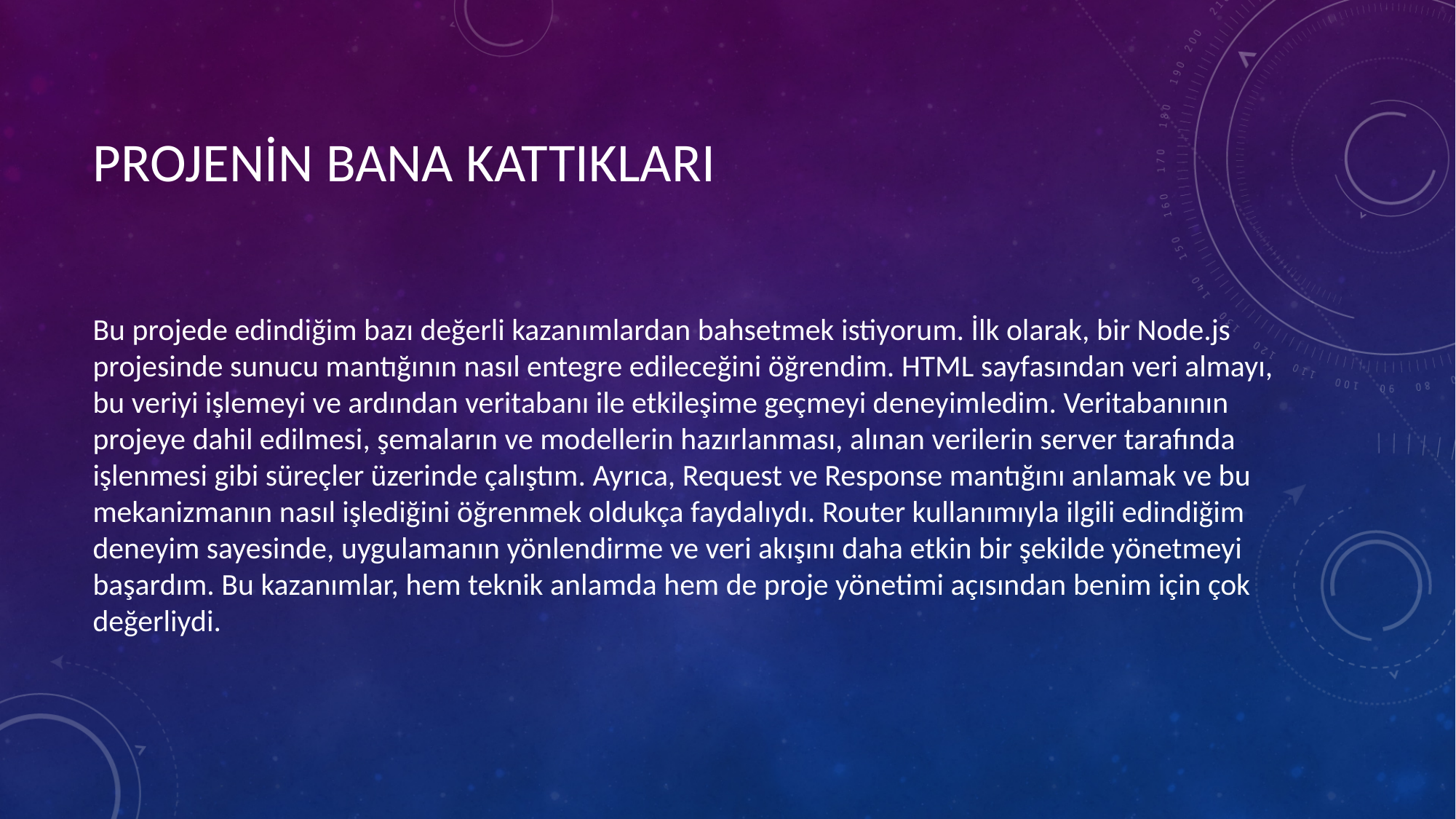

# Projenin Bana KAttıkları
Bu projede edindiğim bazı değerli kazanımlardan bahsetmek istiyorum. İlk olarak, bir Node.js projesinde sunucu mantığının nasıl entegre edileceğini öğrendim. HTML sayfasından veri almayı, bu veriyi işlemeyi ve ardından veritabanı ile etkileşime geçmeyi deneyimledim. Veritabanının projeye dahil edilmesi, şemaların ve modellerin hazırlanması, alınan verilerin server tarafında işlenmesi gibi süreçler üzerinde çalıştım. Ayrıca, Request ve Response mantığını anlamak ve bu mekanizmanın nasıl işlediğini öğrenmek oldukça faydalıydı. Router kullanımıyla ilgili edindiğim deneyim sayesinde, uygulamanın yönlendirme ve veri akışını daha etkin bir şekilde yönetmeyi başardım. Bu kazanımlar, hem teknik anlamda hem de proje yönetimi açısından benim için çok değerliydi.